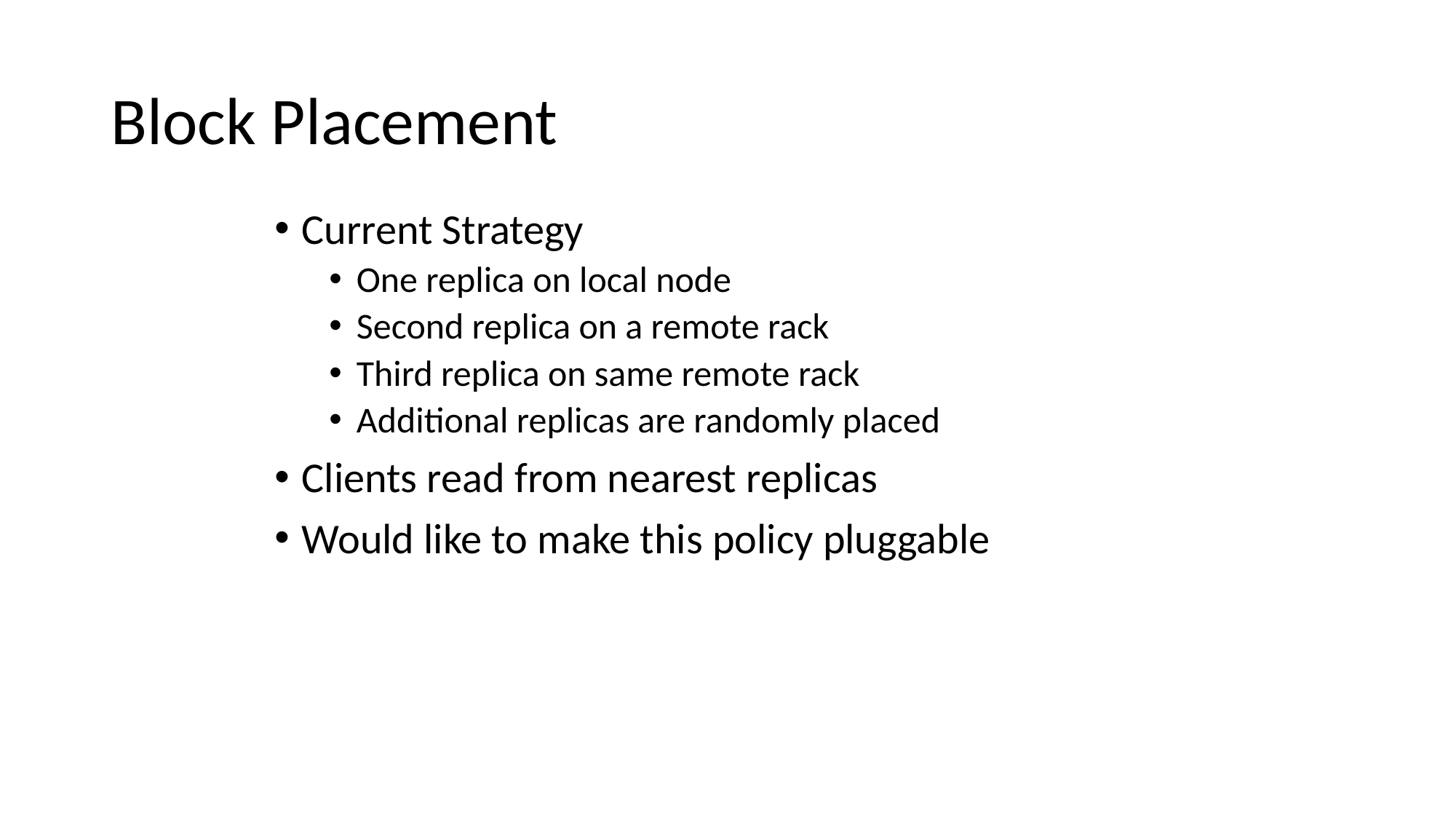

# Block Placement
Current Strategy
One replica on local node
Second replica on a remote rack
Third replica on same remote rack
Additional replicas are randomly placed
Clients read from nearest replicas
Would like to make this policy pluggable